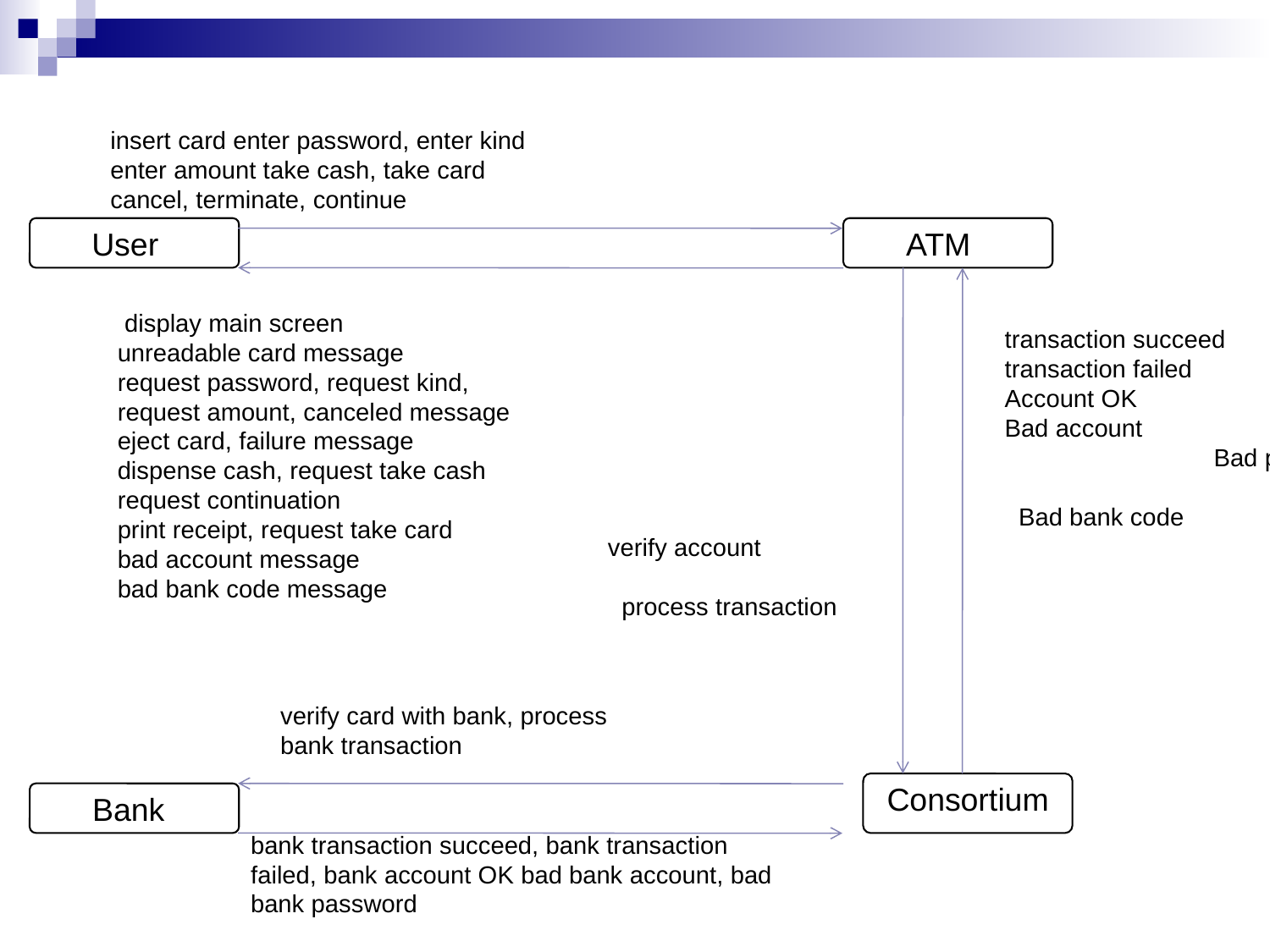

insert card enter password, enter kind
              enter amount take cash, take card
              cancel, terminate, continue

                display main screen
               unreadable card message
               request password, request kind,
               request amount, canceled message
               eject card, failure message
               dispense cash, request take cash
               request continuation
               print receipt, request take card
               bad account message
               bad bank code message

#

User

ATM
transaction succeed
transaction failed
Account OK
Bad account                                                                Bad password                                                         Bad bank code

verify account                                                              process transaction

verify card with bank, process bank transaction

Consortium

Bank
bank transaction succeed, bank transaction failed, bank account OK bad bank account, bad bank password